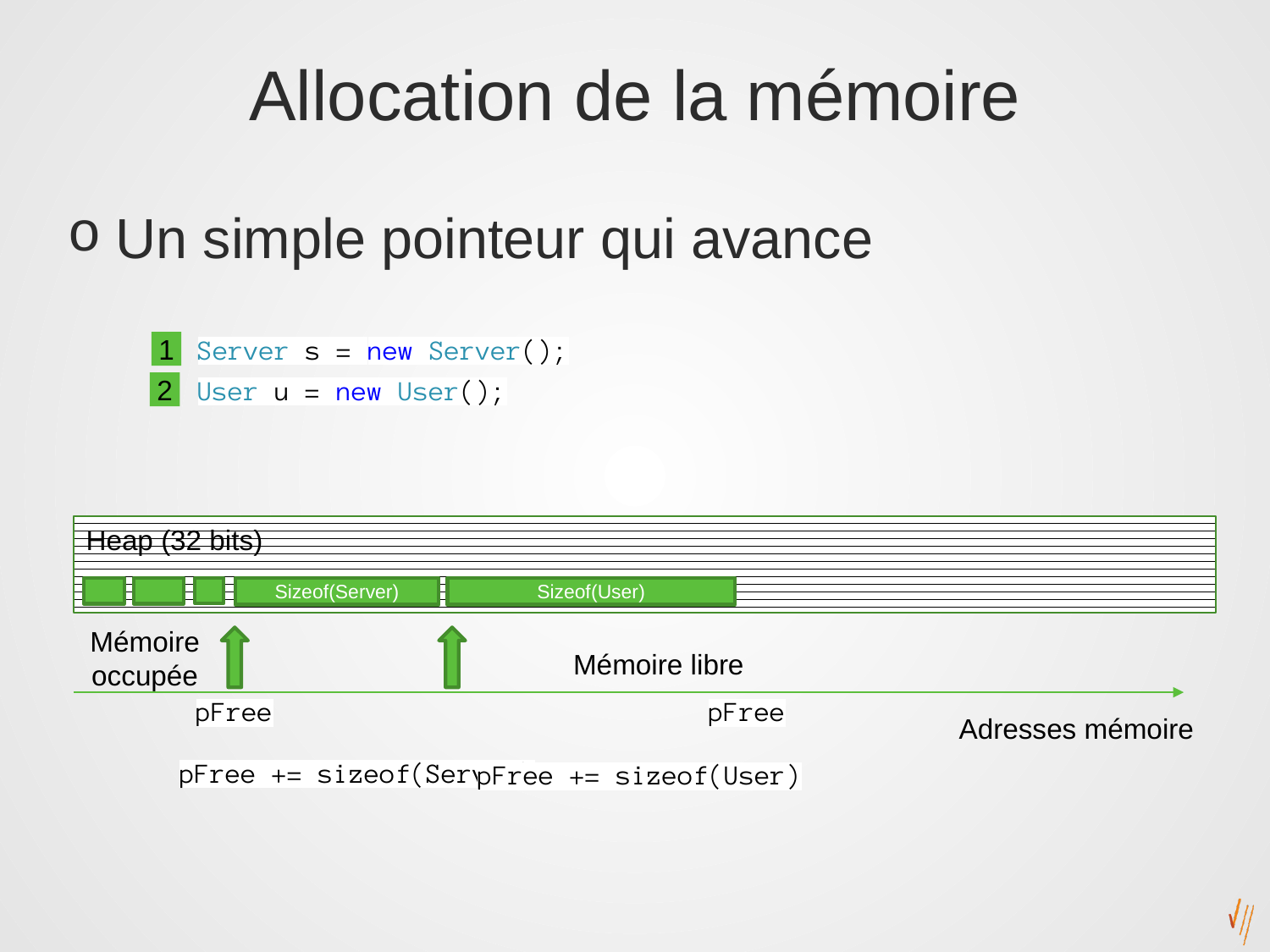

# Allocation de la mémoire
Un simple pointeur qui avance
Server s = new Server();
1
User u = new User();
2
Heap (32 bits)

Sizeof(Server)
Sizeof(User)

Mémoire occupée

Mémoire libre
pFree
pFree
Adresses mémoire
pFree += sizeof(Server)
pFree += sizeof(User)